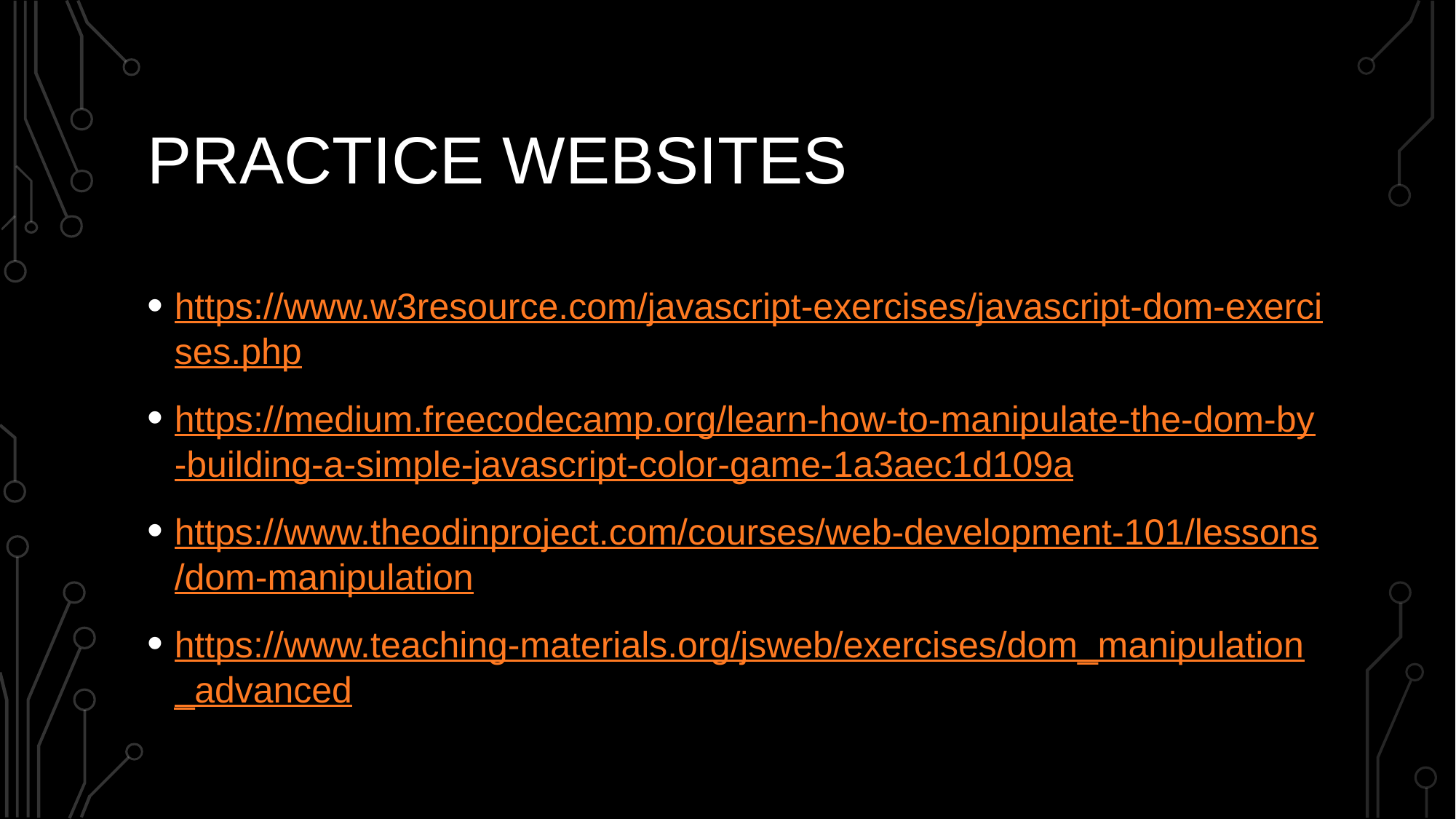

# Practice websites
https://www.w3resource.com/javascript-exercises/javascript-dom-exercises.php
https://medium.freecodecamp.org/learn-how-to-manipulate-the-dom-by-building-a-simple-javascript-color-game-1a3aec1d109a
https://www.theodinproject.com/courses/web-development-101/lessons/dom-manipulation
https://www.teaching-materials.org/jsweb/exercises/dom_manipulation_advanced